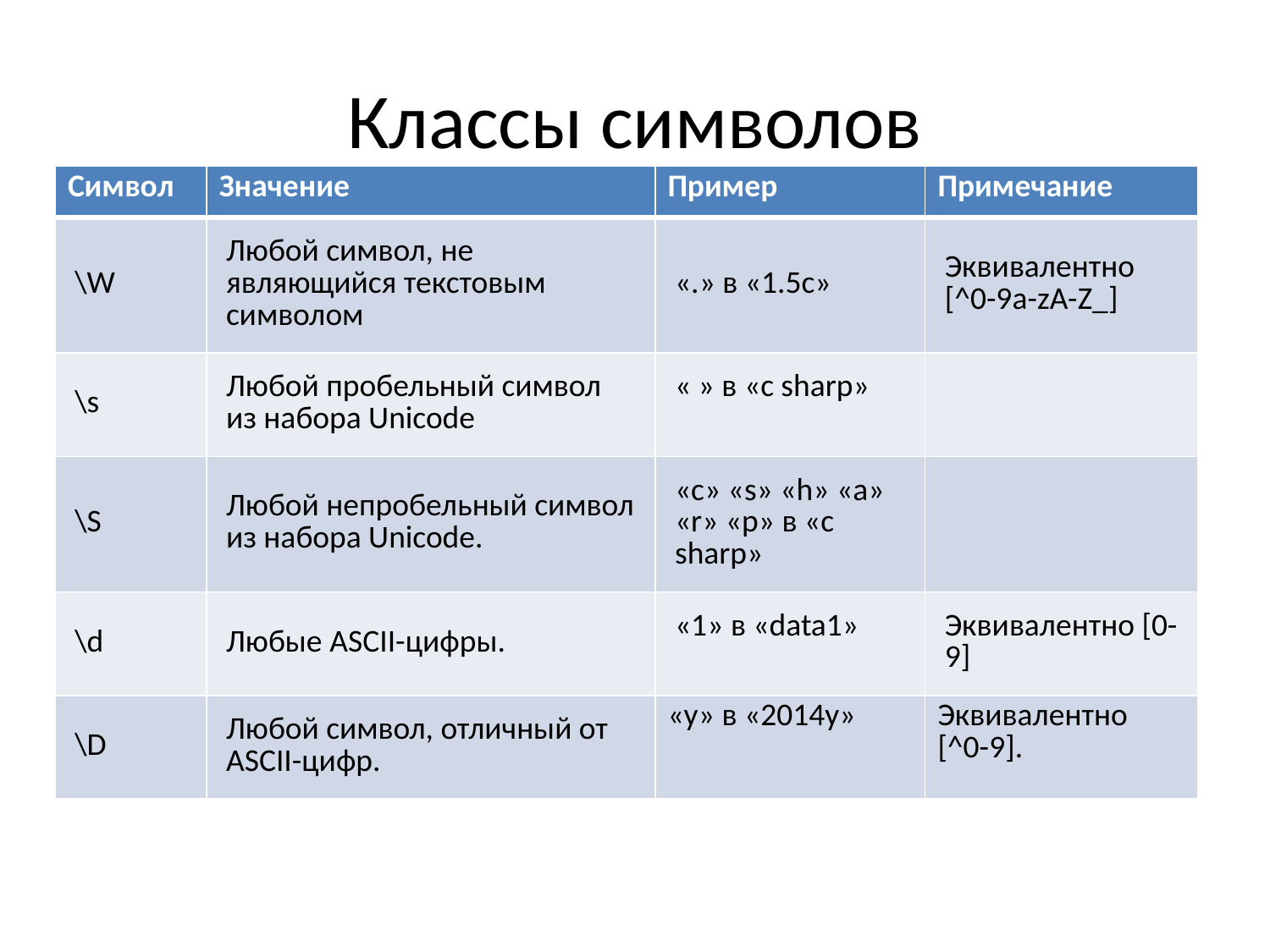

# Классы символов
| Символ | Значение | Пример | Примечание |
| --- | --- | --- | --- |
| \W | Любой символ, не являющийся текстовым символом | «.» в «1.5с» | Эквивалентно [^0-9a-zA-Z\_] |
| \s | Любой пробельный символ из набора Unicode | « » в «c sharp» |  |
| \S | Любой непробельный символ из набора Unicode. | «c» «s» «h» «a» «r» «p» в «c sharp» |  |
| \d | Любые ASCII-цифры. | «1» в «data1» | Эквивалентно [0-9] |
| \D | Любой символ, отличный от ASCII-цифр. | «y» в «2014y» | Эквивалентно [^0-9]. |